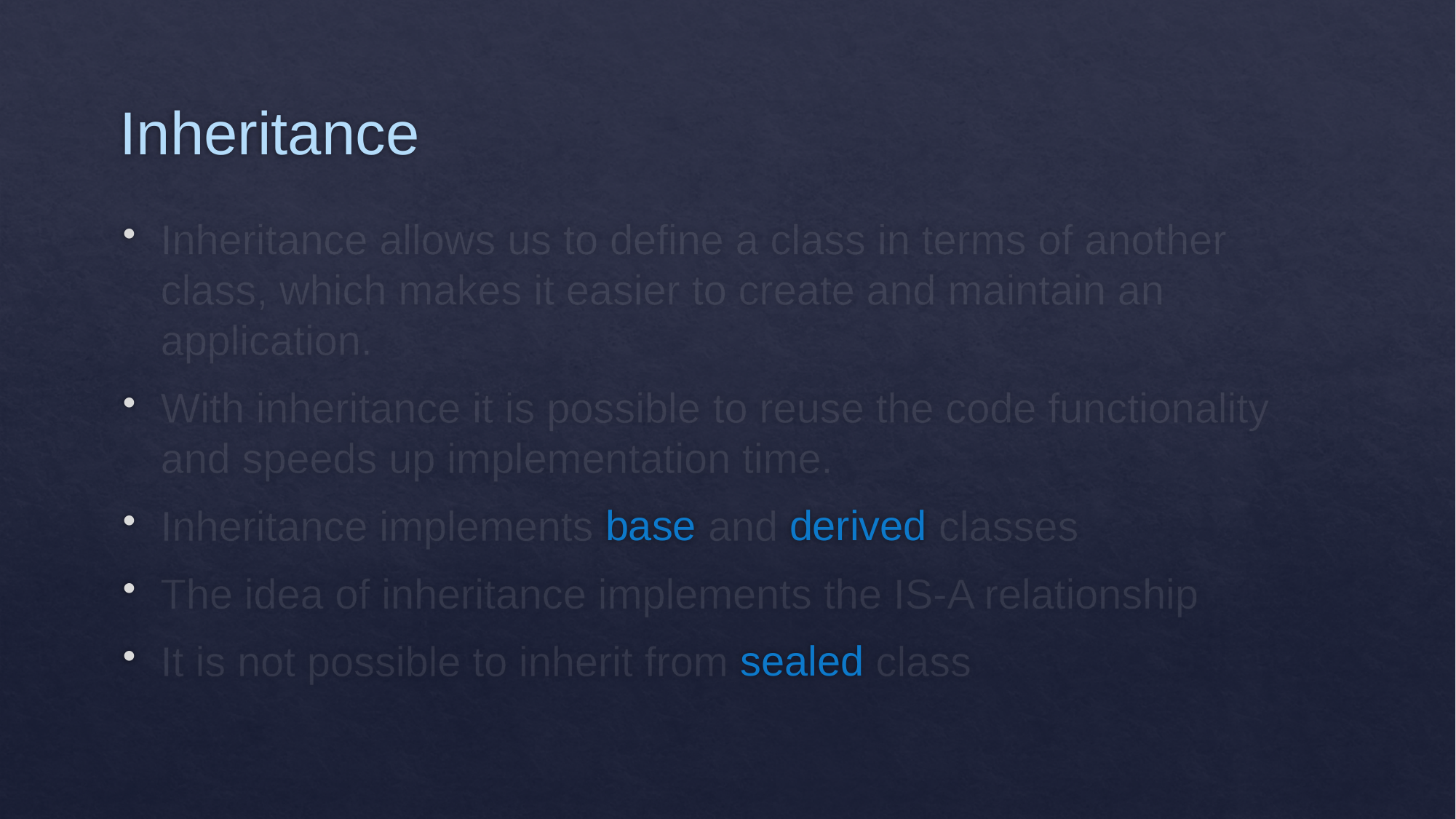

# Inheritance
Inheritance allows us to define a class in terms of another class, which makes it easier to create and maintain an application.
With inheritance it is possible to reuse the code functionality and speeds up implementation time.
Inheritance implements base and derived classes
The idea of inheritance implements the IS-A relationship
It is not possible to inherit from sealed class